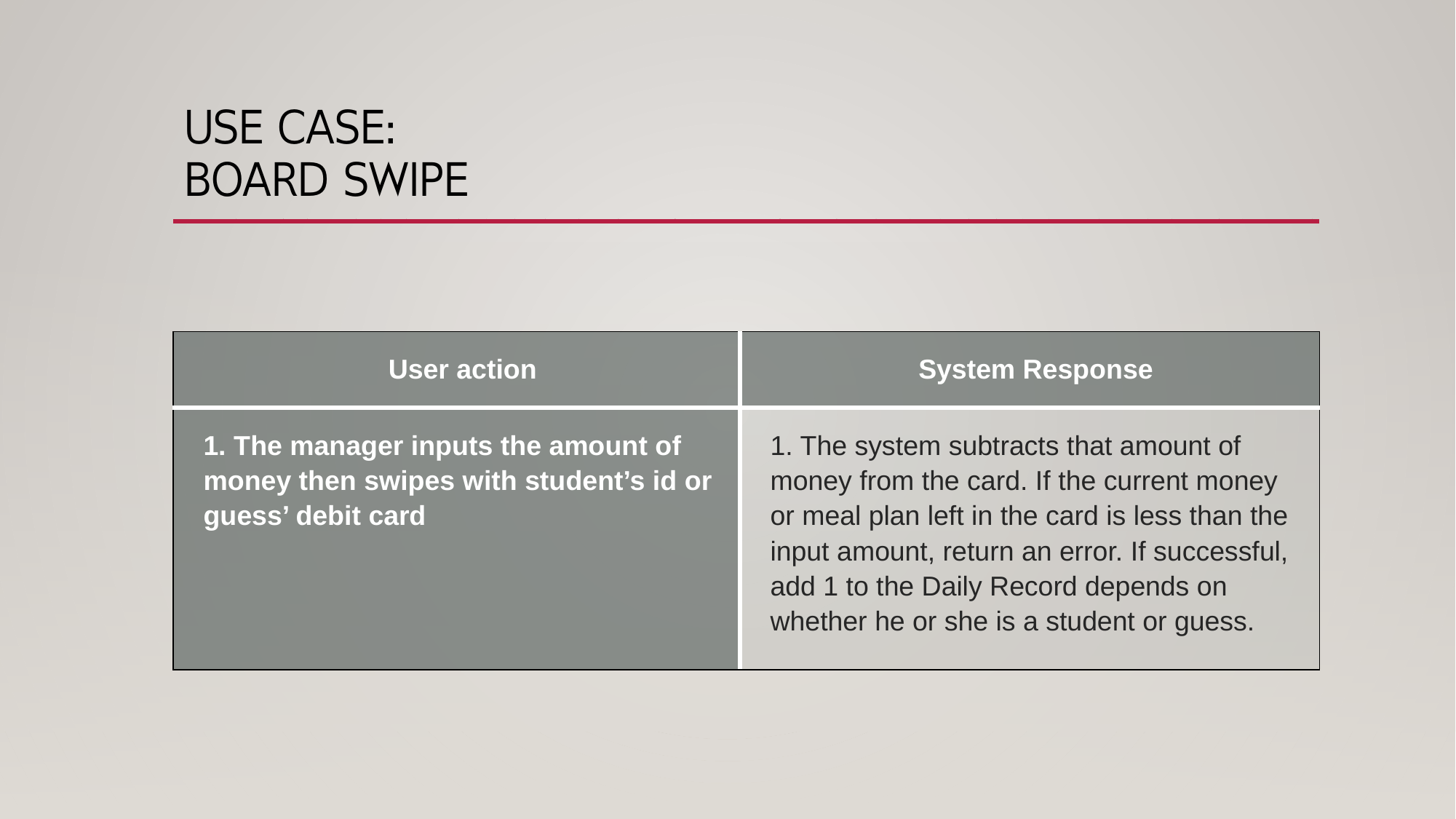

# USE CASE: BOARD SWIPE

| User action | System Response |
| --- | --- |
| 1. The manager inputs the amount of money then swipes with student’s id or guess’ debit card | 1. The system subtracts that amount of money from the card. If the current money or meal plan left in the card is less than the input amount, return an error. If successful, add 1 to the Daily Record depends on whether he or she is a student or guess. |